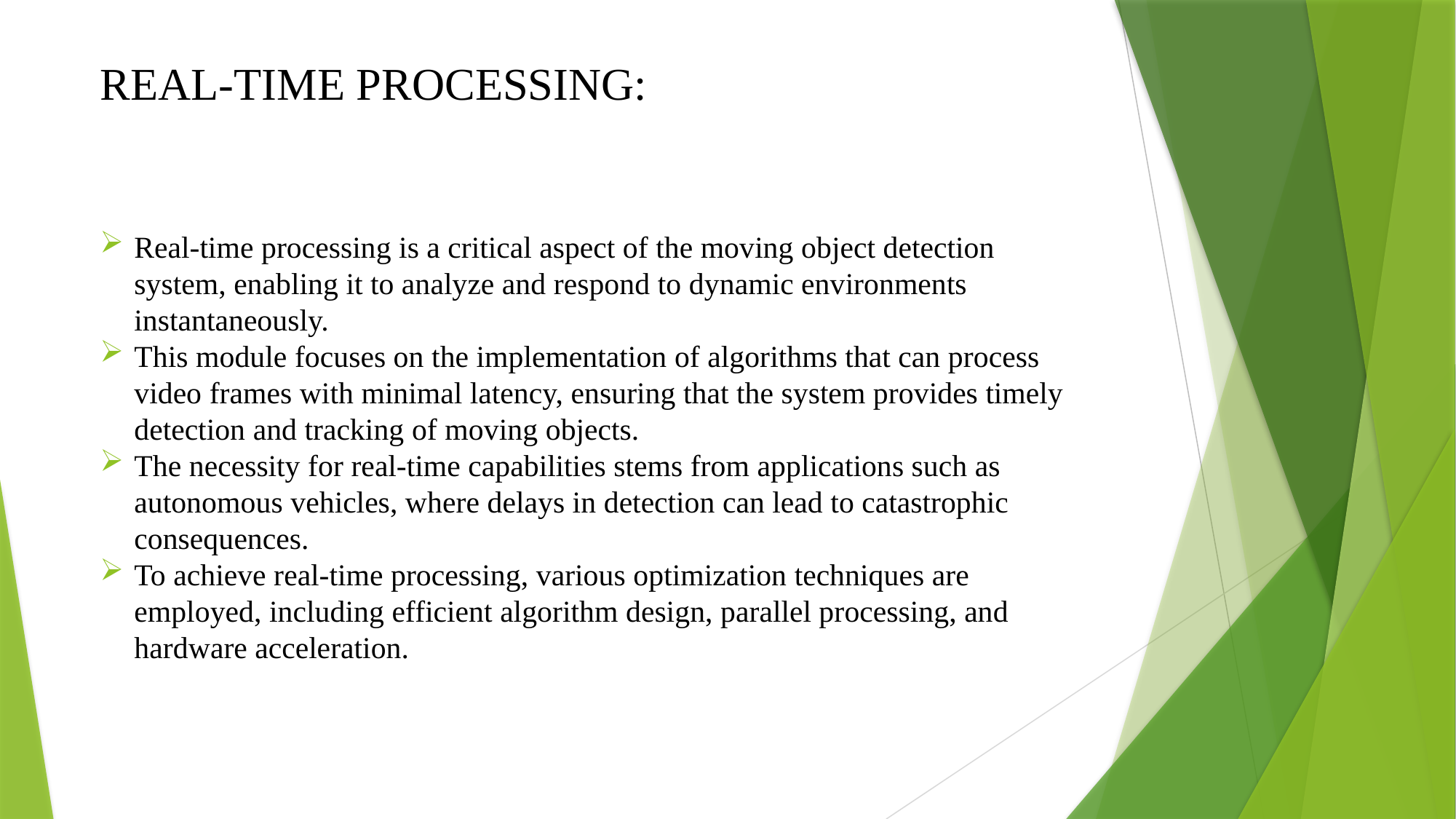

# REAL-TIME PROCESSING:

Real-time processing is a critical aspect of the moving object detection system, enabling it to analyze and respond to dynamic environments instantaneously.
This module focuses on the implementation of algorithms that can process video frames with minimal latency, ensuring that the system provides timely detection and tracking of moving objects.
The necessity for real-time capabilities stems from applications such as autonomous vehicles, where delays in detection can lead to catastrophic consequences.
To achieve real-time processing, various optimization techniques are employed, including efficient algorithm design, parallel processing, and hardware acceleration.